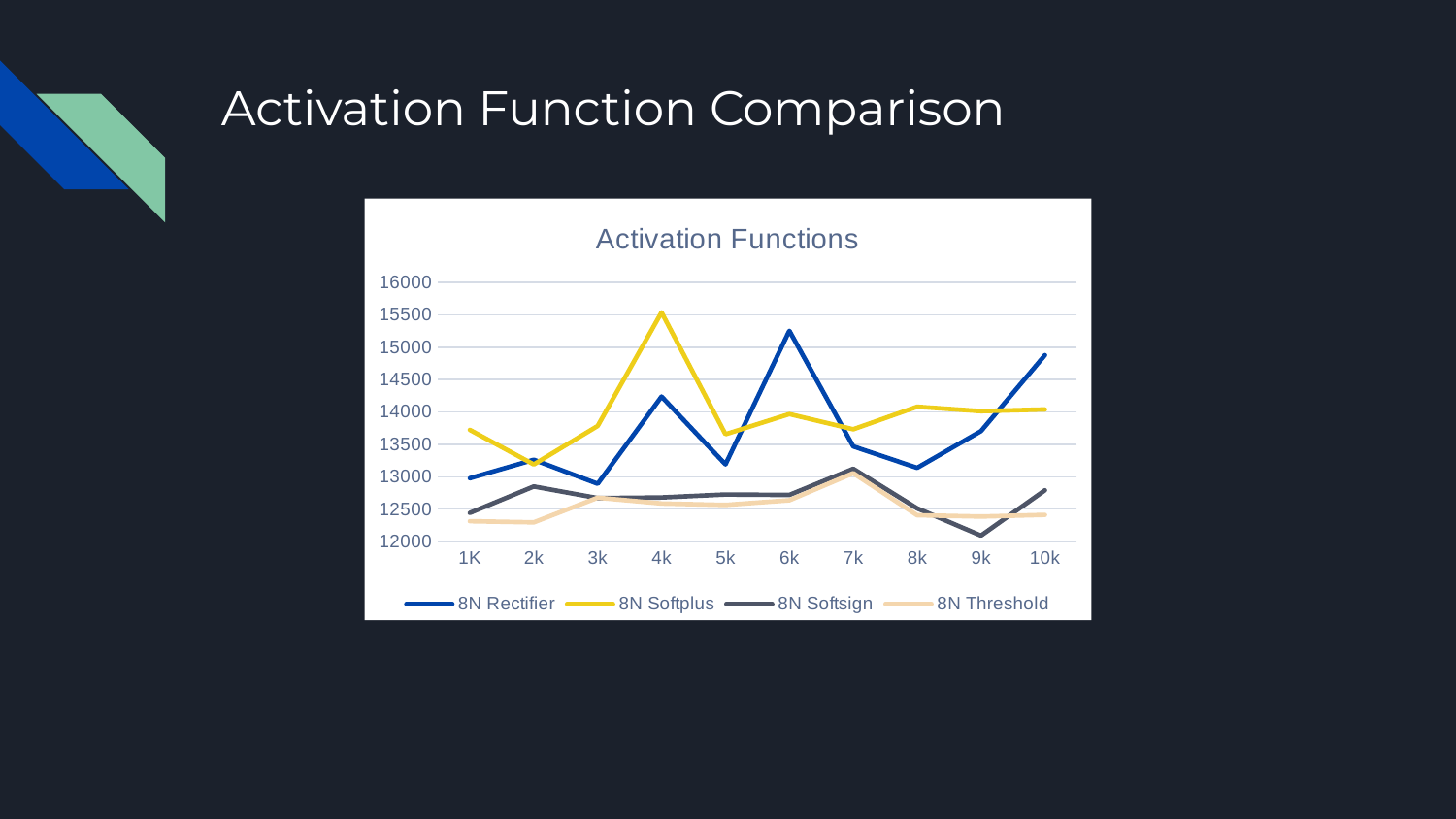

# Activation Function Comparison

### Chart: Activation Functions

| Category | 8N Rectifier | 8N Softplus | 8N Softsign | 8N Threshold |
|---|---|---|---|---|
| 1K | 12977.0 | 13723.0 | 12441.0 | 12313.0 |
| 2k | 13262.0 | 13189.0 | 12849.0 | 12295.0 |
| 3k | 12891.0 | 13784.0 | 12670.0 | 12676.0 |
| 4k | 14239.0 | 15539.0 | 12679.0 | 12586.0 |
| 5k | 13190.0 | 13656.0 | 12725.0 | 12564.0 |
| 6k | 15255.0 | 13967.0 | 12718.0 | 12636.0 |
| 7k | 13468.0 | 13733.0 | 13122.0 | 13055.0 |
| 8k | 13137.0 | 14081.0 | 12511.0 | 12405.0 |
| 9k | 13704.0 | 14012.0 | 12091.0 | 12385.0 |
| 10k | 14879.0 | 14039.0 | 12791.0 | 12410.0 |